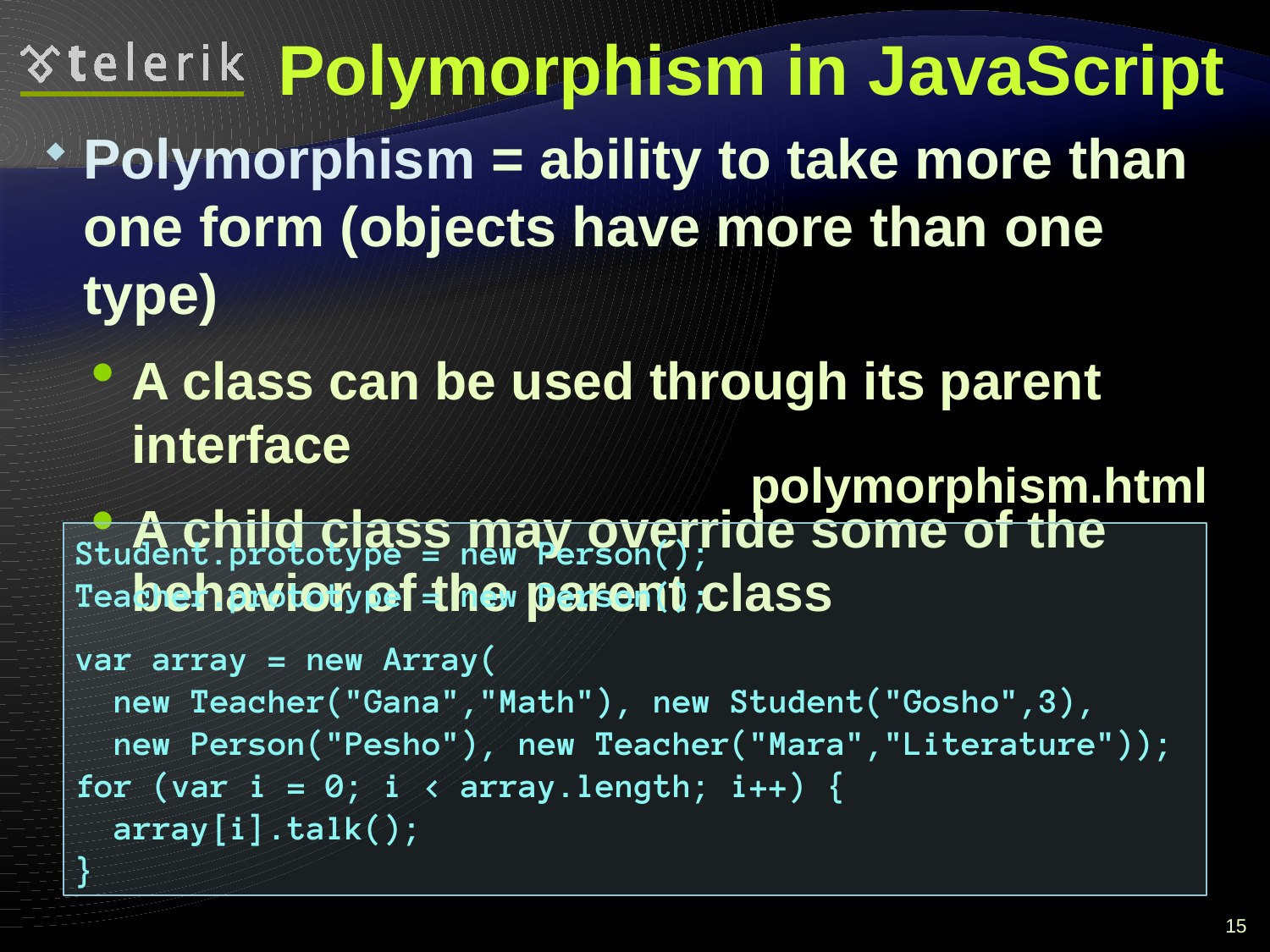

# Polymorphism in JavaScript
Polymorphism = ability to take more than one form (objects have more than one type)
A class can be used through its parent interface
A child class may override some of the behavior of the parent class
polymorphism.html
Student.prototype = new Person();
Teacher.prototype = new Person();
var array = new Array(
  new Teacher("Gana","Math"), new Student("Gosho",3),
  new Person("Pesho"), new Teacher("Mara","Literature"));
for (var i = 0; i < array.length; i++) {
  array[i].talk();
}
15